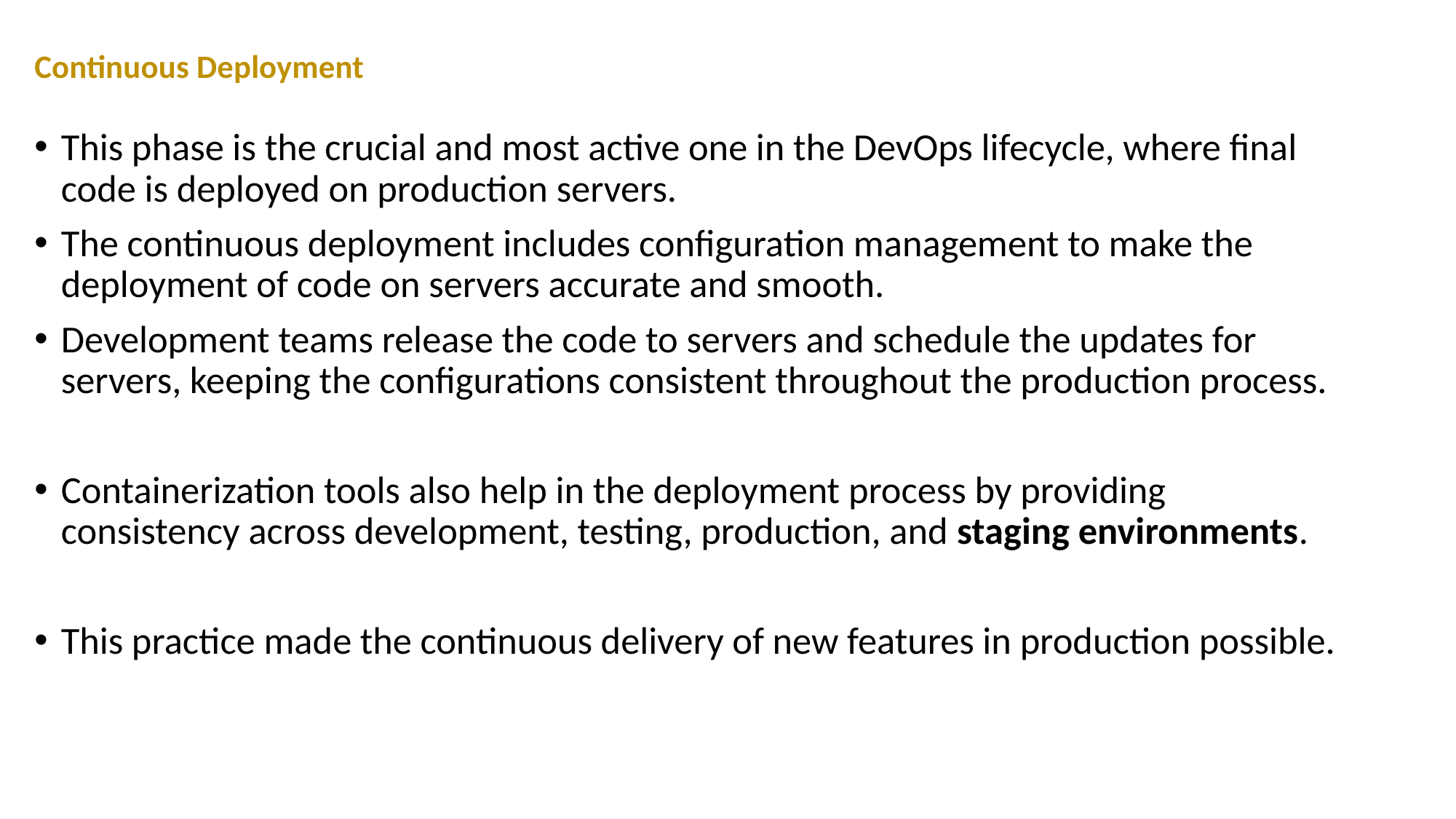

# Continuous Deployment
This phase is the crucial and most active one in the DevOps lifecycle, where final code is deployed on production servers.
The continuous deployment includes configuration management to make the deployment of code on servers accurate and smooth.
Development teams release the code to servers and schedule the updates for servers, keeping the configurations consistent throughout the production process.

Containerization tools also help in the deployment process by providing consistency across development, testing, production, and staging environments.

This practice made the continuous delivery of new features in production possible.